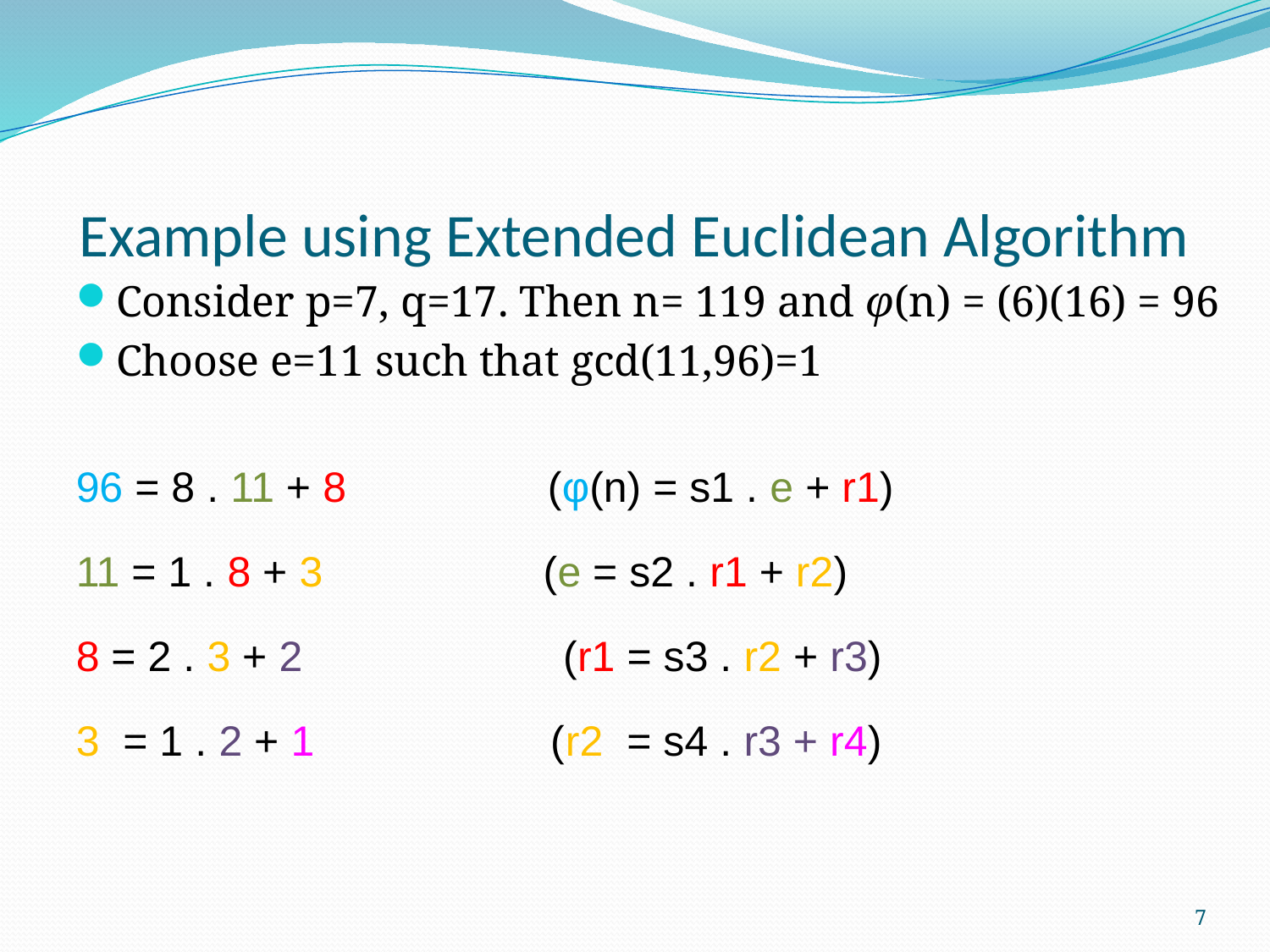

# Example using Extended Euclidean Algorithm
Consider p=7, q=17. Then n= 119 and φ(n) = (6)(16) = 96
Choose e=11 such that gcd(11,96)=1

96 = 8 . 11 + 8                 (φ(n) = s1 . e + r1)
11 = 1 . 8 + 3	                  (e = s2 . r1 + r2)
8 = 2 . 3 + 2                      (r1 = s3 . r2 + r3)
3  = 1 . 2 + 1                    (r2  = s4 . r3 + r4)
7